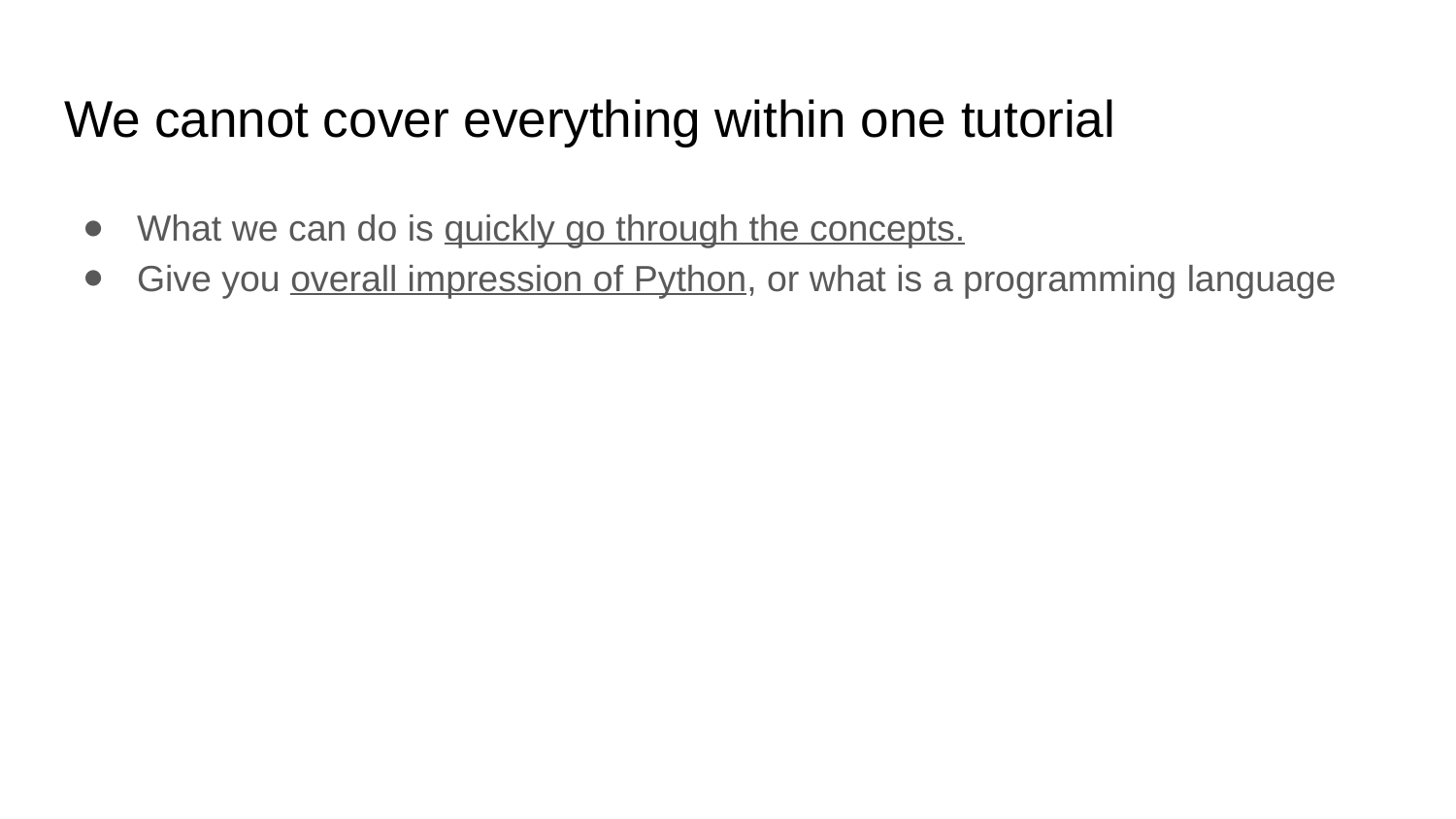

# We cannot cover everything within one tutorial
What we can do is quickly go through the concepts.
Give you overall impression of Python, or what is a programming language